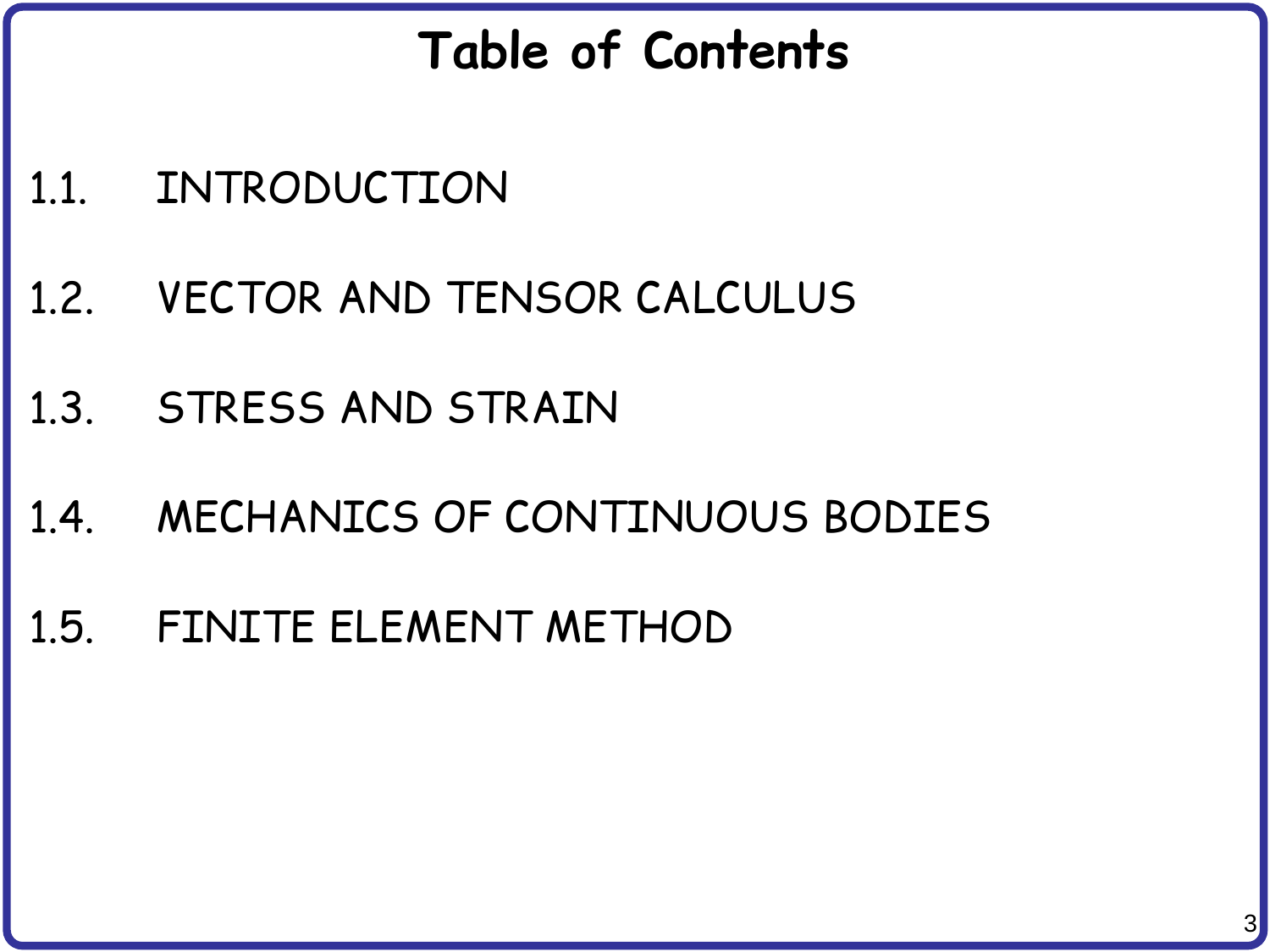

# Table of Contents
1.1.	INTRODUCTION
1.2.	VECTOR AND TENSOR CALCULUS
1.3.	STRESS AND STRAIN
1.4.	MECHANICS OF CONTINUOUS BODIES
1.5.	FINITE ELEMENT METHOD